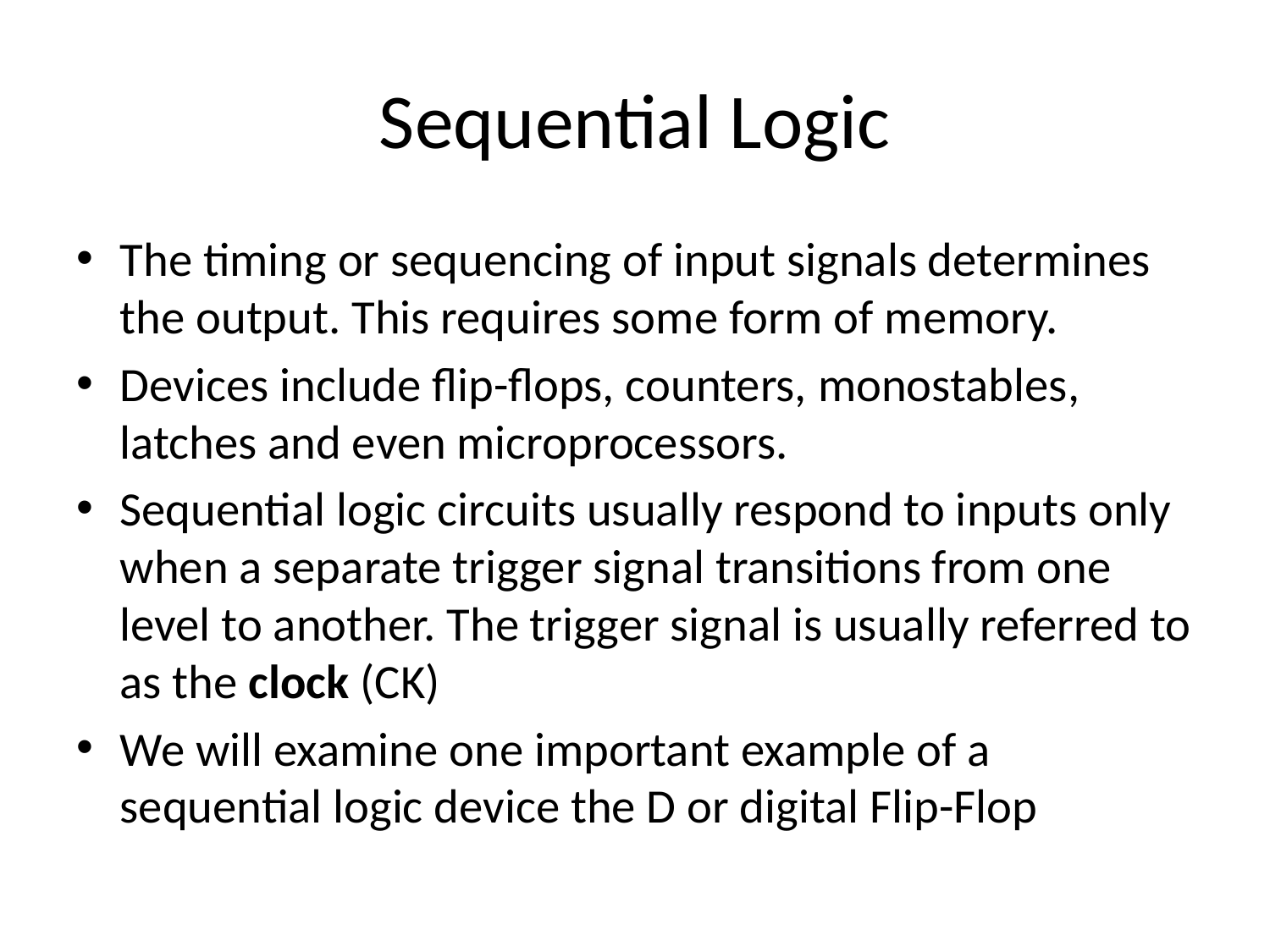

# Sequential Logic
The timing or sequencing of input signals determines the output. This requires some form of memory.
Devices include flip-flops, counters, monostables, latches and even microprocessors.
Sequential logic circuits usually respond to inputs only when a separate trigger signal transitions from one level to another. The trigger signal is usually referred to as the clock (CK)
We will examine one important example of a sequential logic device the D or digital Flip-Flop